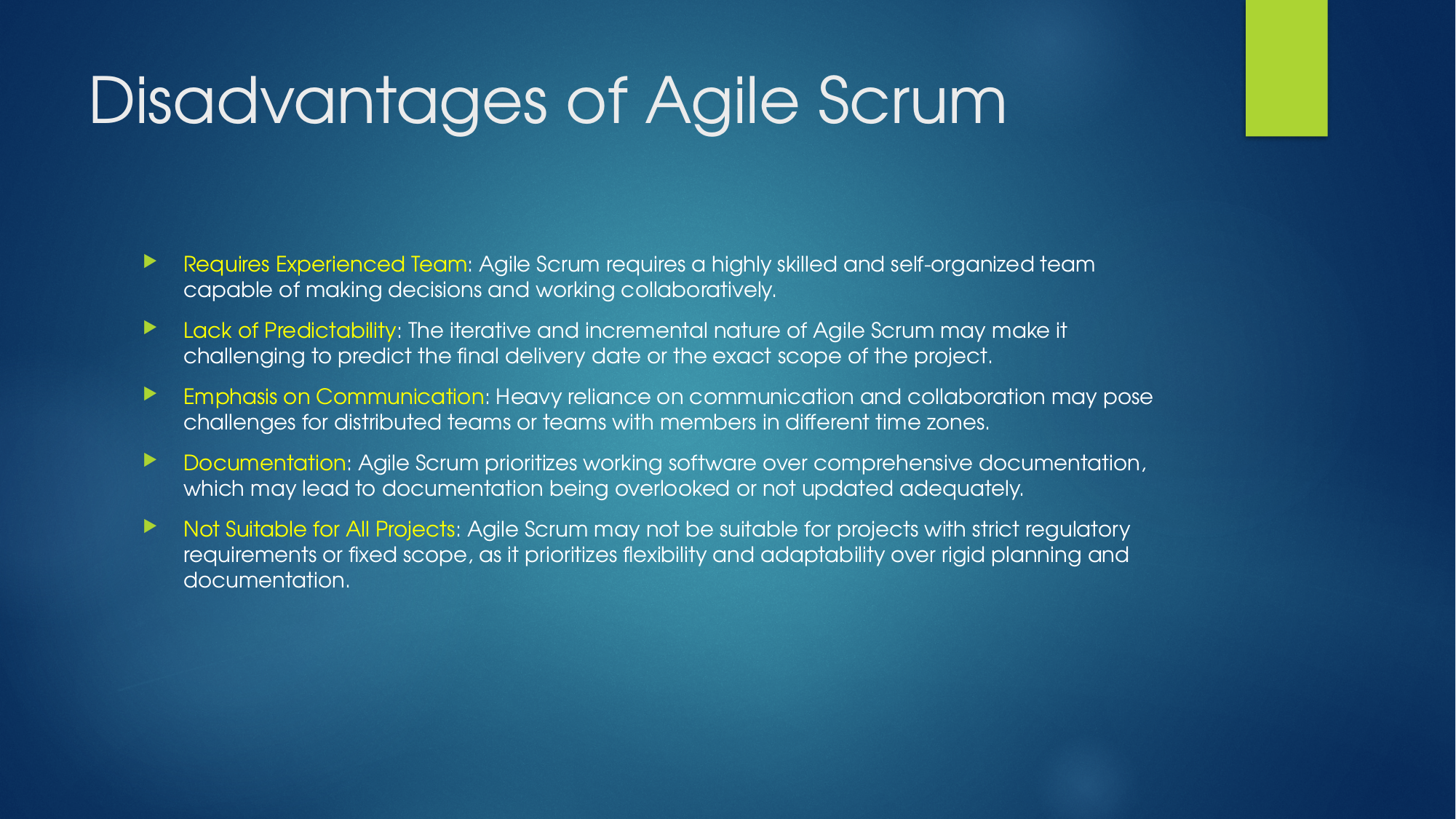

# Disadvantages of Agile Scrum
Requires Experienced Team: Agile Scrum requires a highly skilled and self-organized team capable of making decisions and working collaboratively.
Lack of Predictability: The iterative and incremental nature of Agile Scrum may make it challenging to predict the final delivery date or the exact scope of the project.
Emphasis on Communication: Heavy reliance on communication and collaboration may pose challenges for distributed teams or teams with members in different time zones.
Documentation: Agile Scrum prioritizes working software over comprehensive documentation, which may lead to documentation being overlooked or not updated adequately.
Not Suitable for All Projects: Agile Scrum may not be suitable for projects with strict regulatory requirements or fixed scope, as it prioritizes flexibility and adaptability over rigid planning and documentation.